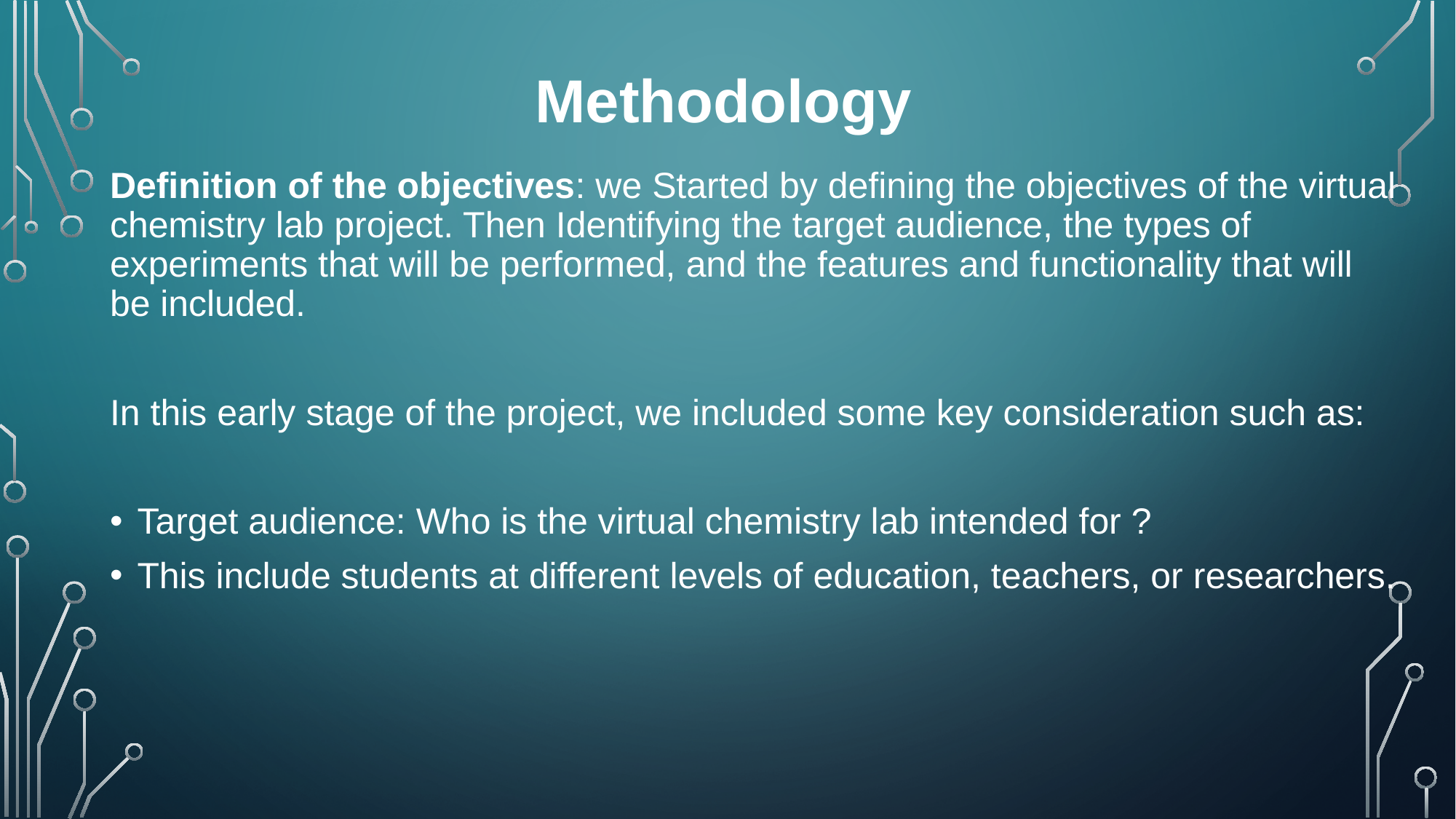

Methodology
# Definition of the objectives: we Started by defining the objectives of the virtual chemistry lab project. Then Identifying the target audience, the types of experiments that will be performed, and the features and functionality that will be included.

In this early stage of the project, we included some key consideration such as:

Target audience: Who is the virtual chemistry lab intended for ?
This include students at different levels of education, teachers, or researchers.